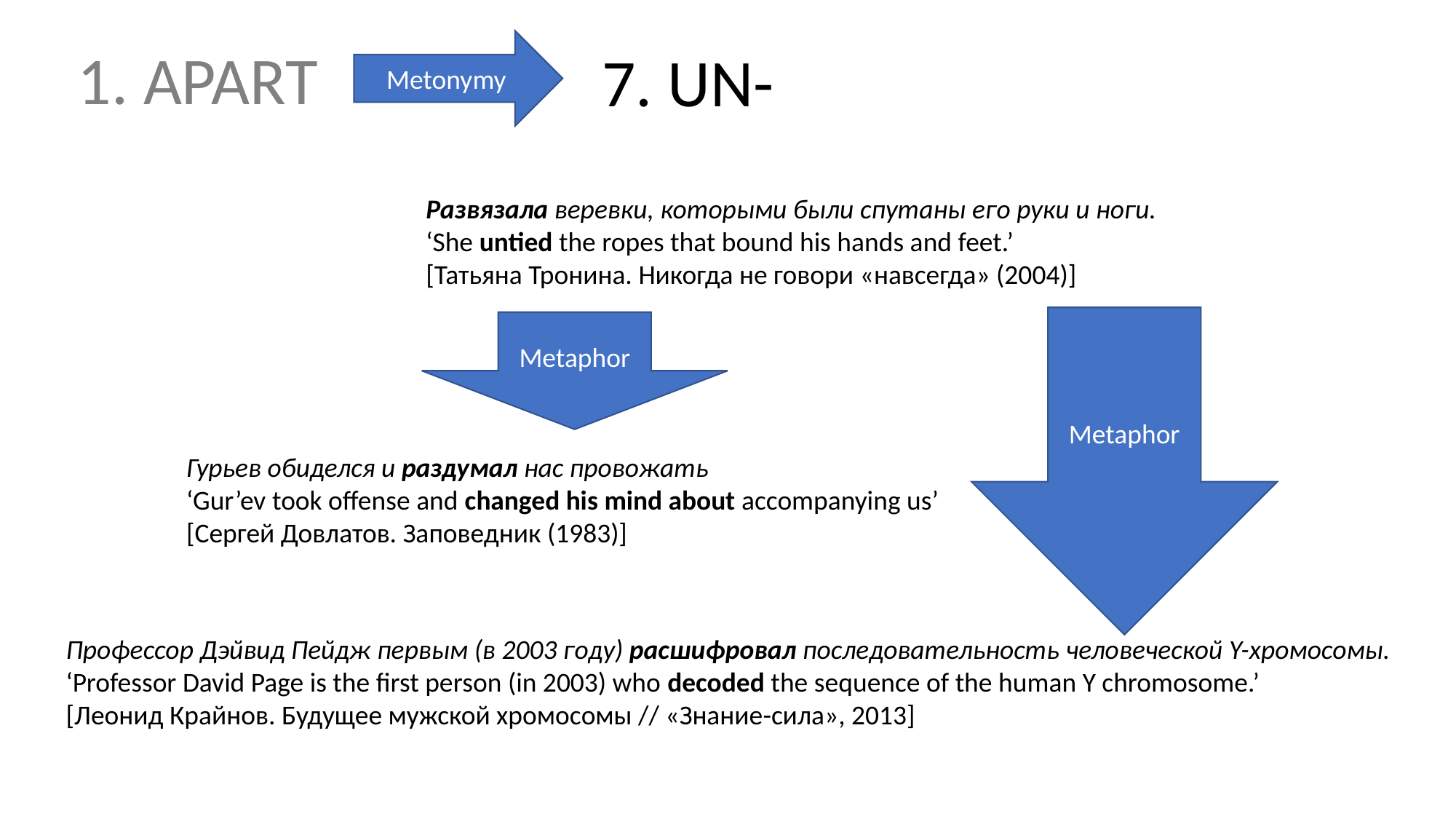

# 1. apart
Metonymy
7. un-
Развязала веревки, которыми были спутаны его руки и ноги.
‘She untied the ropes that bound his hands and feet.’
[Татьяна Тронина. Никогда не говори «навсегда» (2004)]
Metaphor
Metaphor
Гурьев обиделся и раздумал нас провожать
‘Gur’ev took offense and changed his mind about accompanying us’
[Сергей Довлатов. Заповедник (1983)]
Профессор Дэйвид Пейдж первым (в 2003 году) расшифровал последовательность человеческой Y-хромосомы.
‘Professor David Page is the first person (in 2003) who decoded the sequence of the human Y chromosome.’
[Леонид Крайнов. Будущее мужской хромосомы // «Знание-сила», 2013]